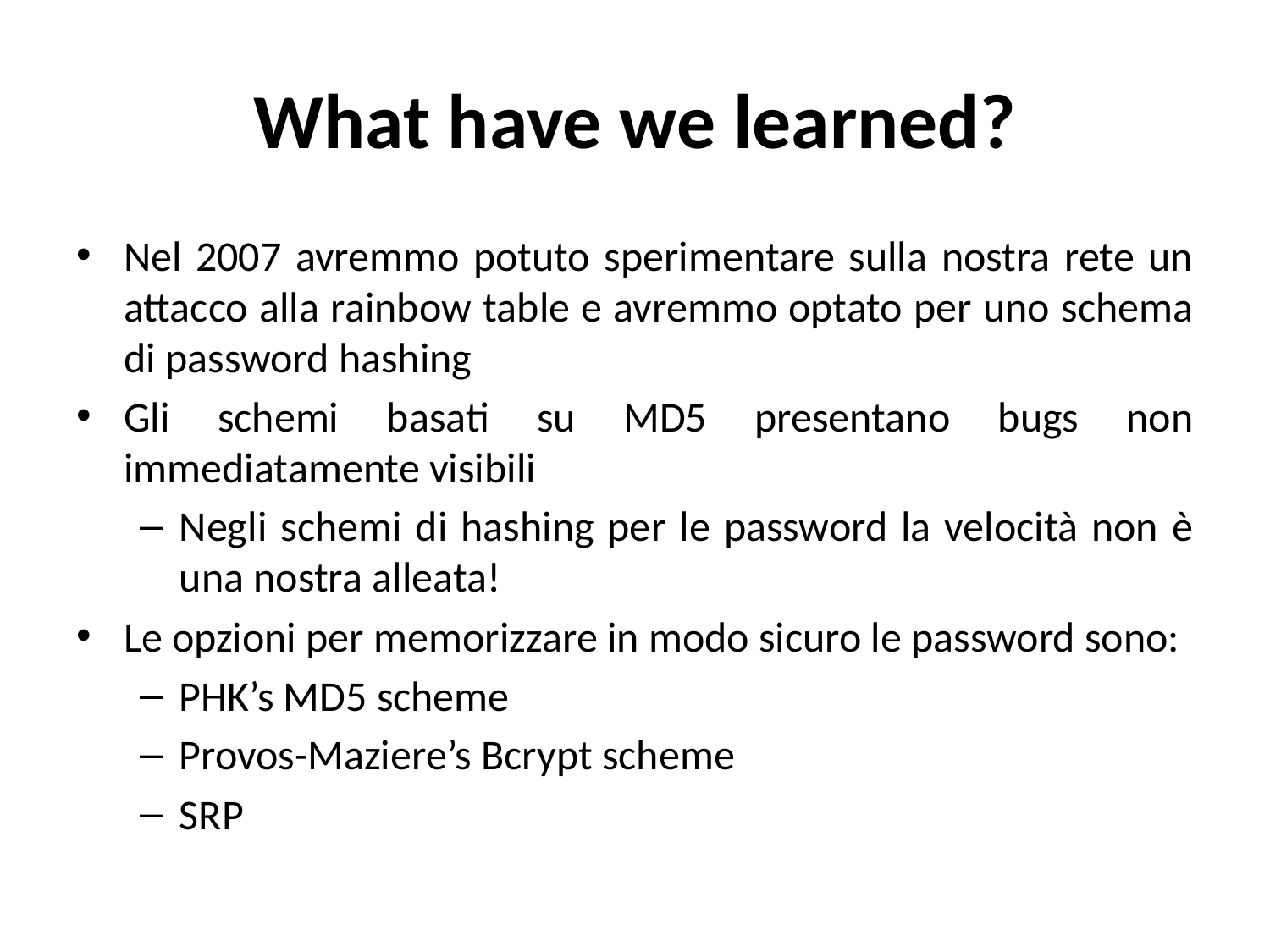

# What have we learned?
Nel 2007 avremmo potuto sperimentare sulla nostra rete un attacco alla rainbow table e avremmo optato per uno schema di password hashing
Gli schemi basati su MD5 presentano bugs non immediatamente visibili
Negli schemi di hashing per le password la velocità non è una nostra alleata!
Le opzioni per memorizzare in modo sicuro le password sono:
PHK’s MD5 scheme
Provos-Maziere’s Bcrypt scheme
SRP